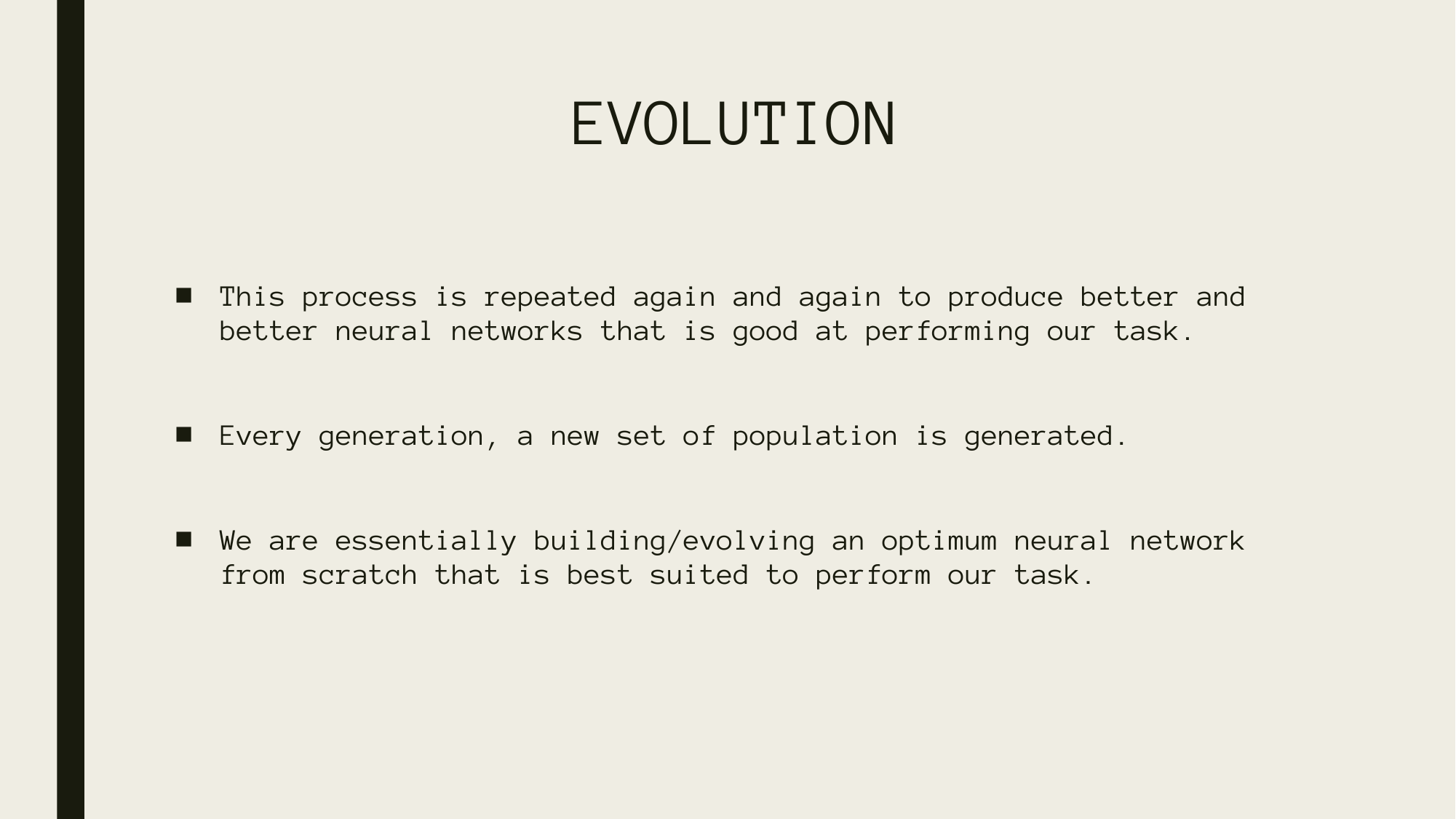

# EVOLUTION
This process is repeated again and again to produce better and better neural networks that is good at performing our task.

Every generation, a new set of population is generated.

We are essentially building/evolving an optimum neural network from scratch that is best suited to perform our task.